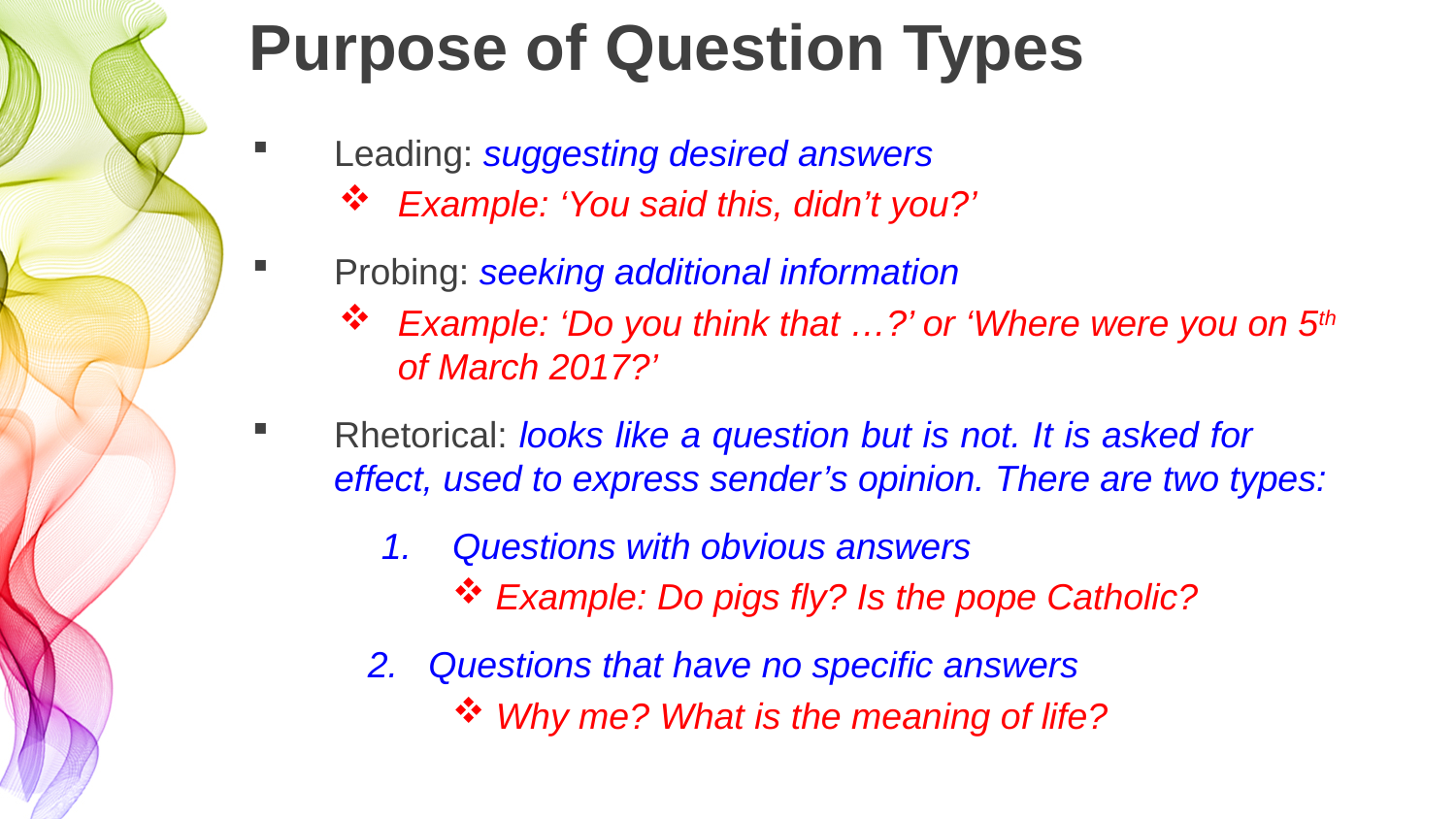

# Purpose of Question Types
Leading: suggesting desired answers
Example: ‘You said this, didn’t you?’
Probing: seeking additional information
Example: ‘Do you think that …?’ or ‘Where were you on 5th of March 2017?’
Rhetorical: looks like a question but is not. It is asked for         effect, used to express sender’s opinion. There are two types:
Questions with obvious answers
 Example: Do pigs fly? Is the pope Catholic?
   Questions that have no specific answers
 Why me? What is the meaning of life?